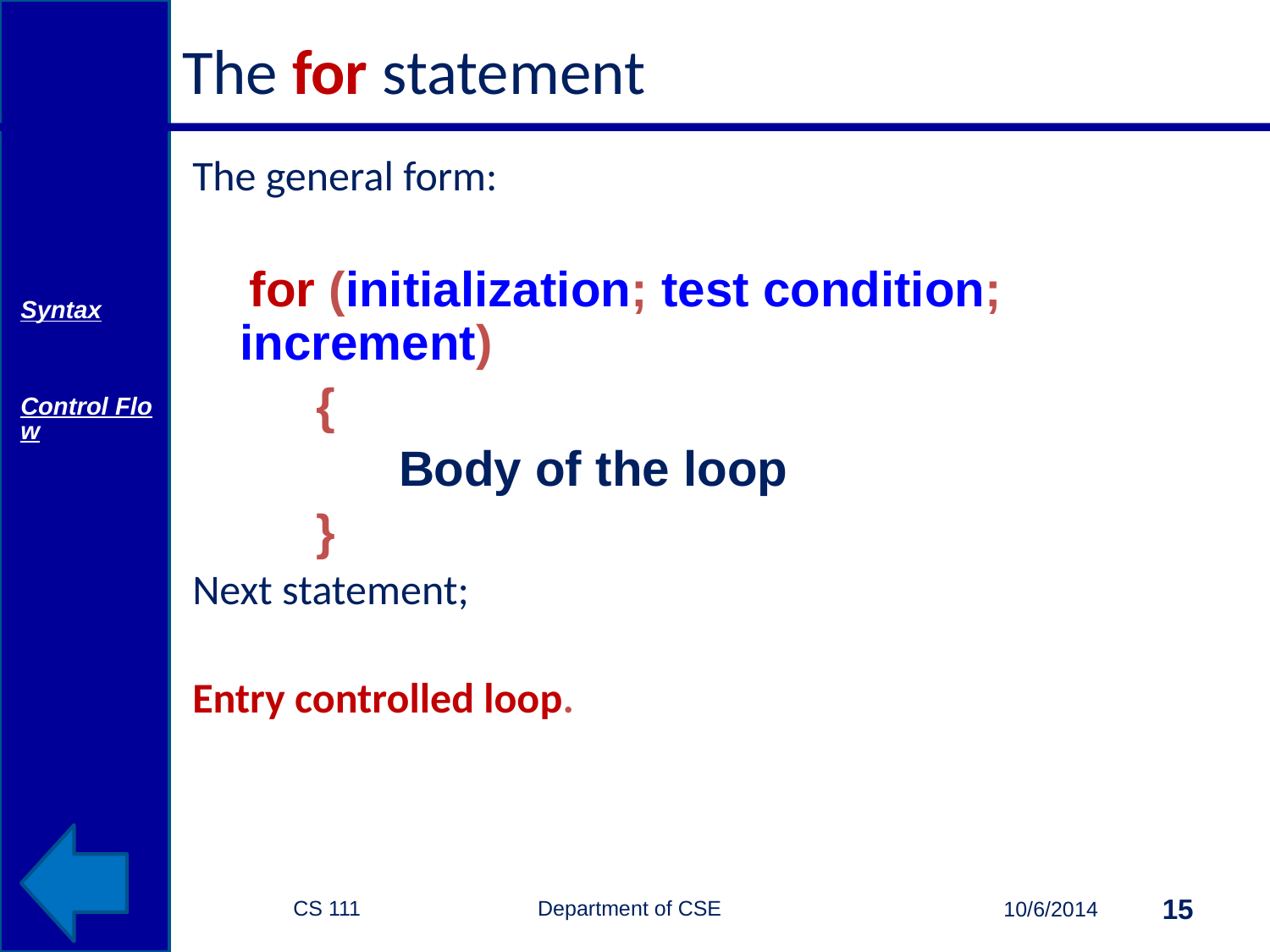

# The for statement
The general form:

      for (initialization; test condition; increment)
         {
               Body of the loop
         }
Next statement;

Entry controlled loop.

Syntax

Control Flow

CS 111                              Department of CSE
15
10/6/2014